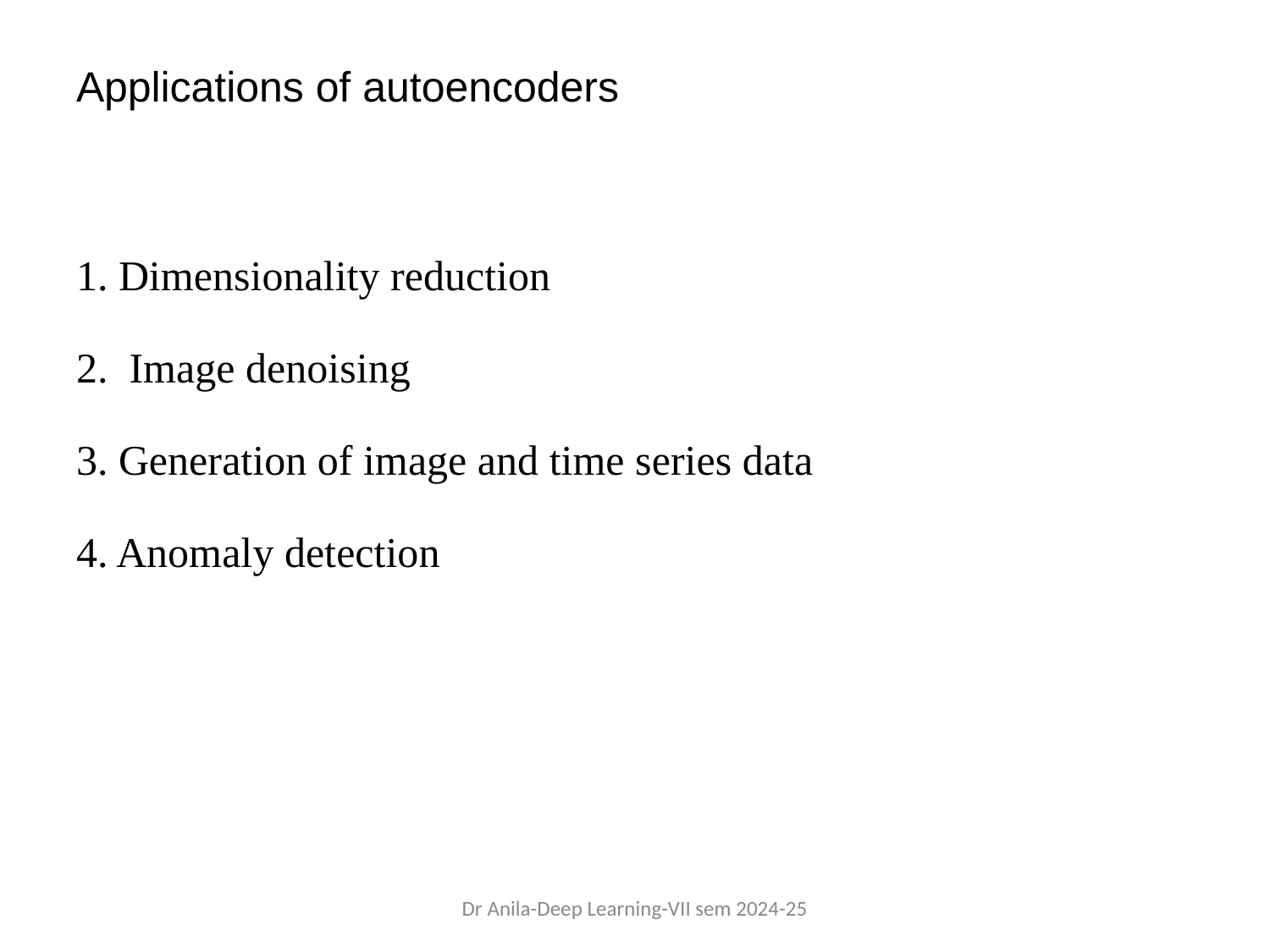

# Applications of autoencoders

1. Dimensionality reduction
2.  Image denoising
3. Generation of image and time series data
4. Anomaly detection

Dr Anila-Deep Learning-VII sem 2024-25